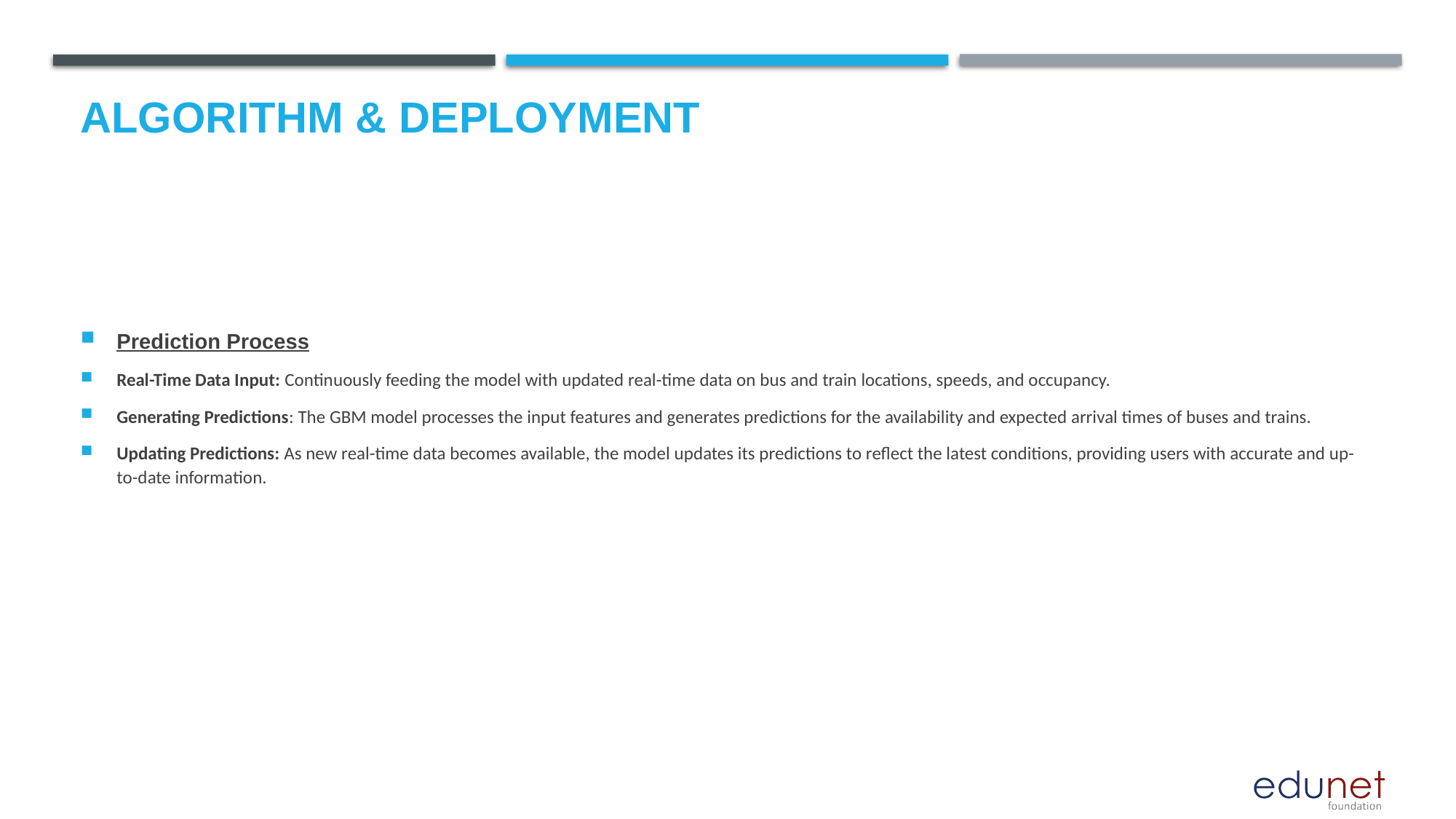

# Algorithm & Deployment
Prediction Process
Real-Time Data Input: Continuously feeding the model with updated real-time data on bus and train locations, speeds, and occupancy.
Generating Predictions: The GBM model processes the input features and generates predictions for the availability and expected arrival times of buses and trains.
Updating Predictions: As new real-time data becomes available, the model updates its predictions to reflect the latest conditions, providing users with accurate and up-to-date information.